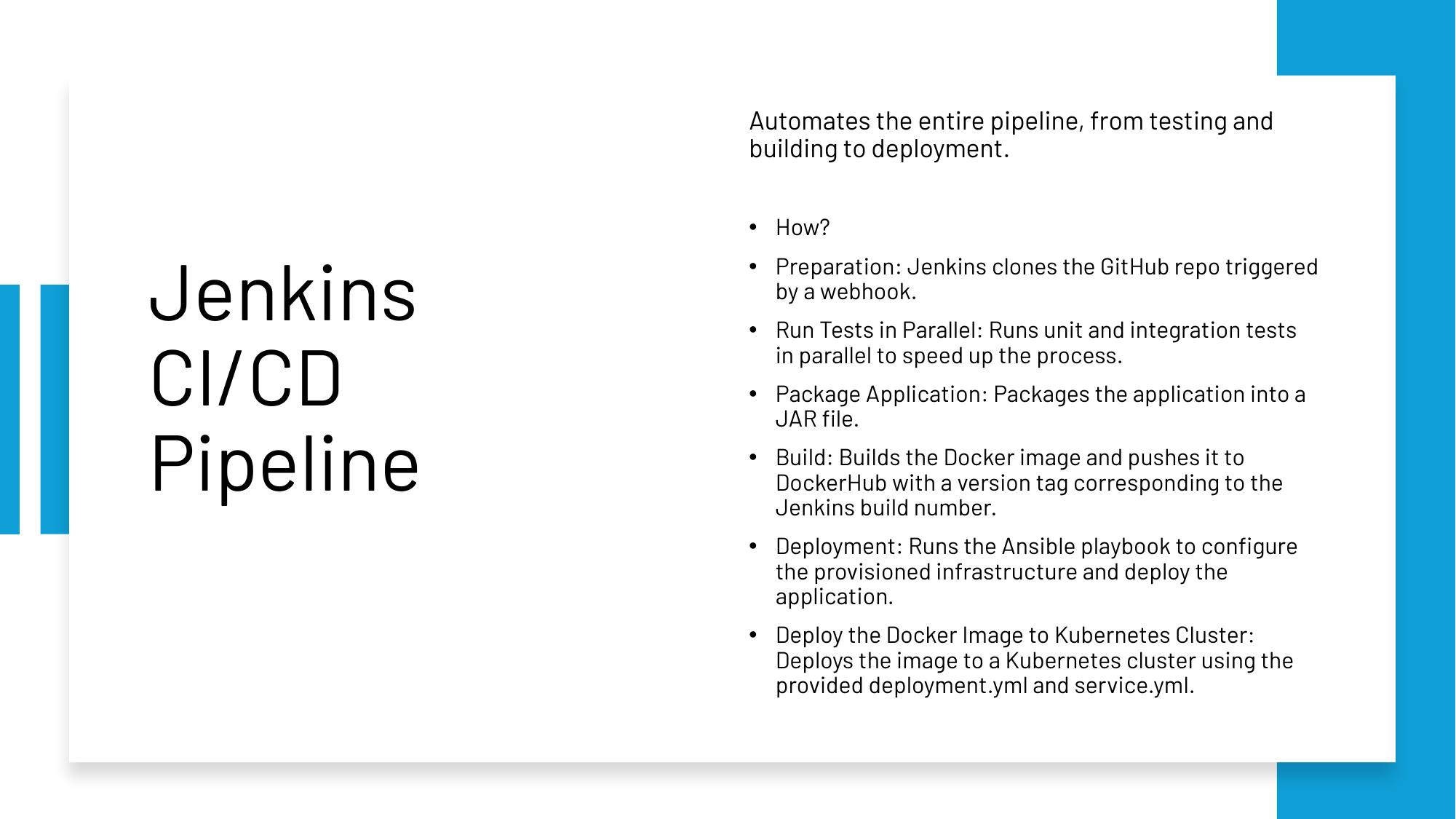

Automates the entire pipeline, from testing and building to deployment.

How?
Preparation: Jenkins clones the GitHub repo triggered by a webhook.
Run Tests in Parallel: Runs unit and integration tests in parallel to speed up the process.
Package Application: Packages the application into a JAR file.
Build: Builds the Docker image and pushes it to DockerHub with a version tag corresponding to the Jenkins build number.
Deployment: Runs the Ansible playbook to configure the provisioned infrastructure and deploy the application.
Deploy the Docker Image to Kubernetes Cluster: Deploys the image to a Kubernetes cluster using the provided deployment.yml and service.yml.

# Jenkins CI/CD Pipeline